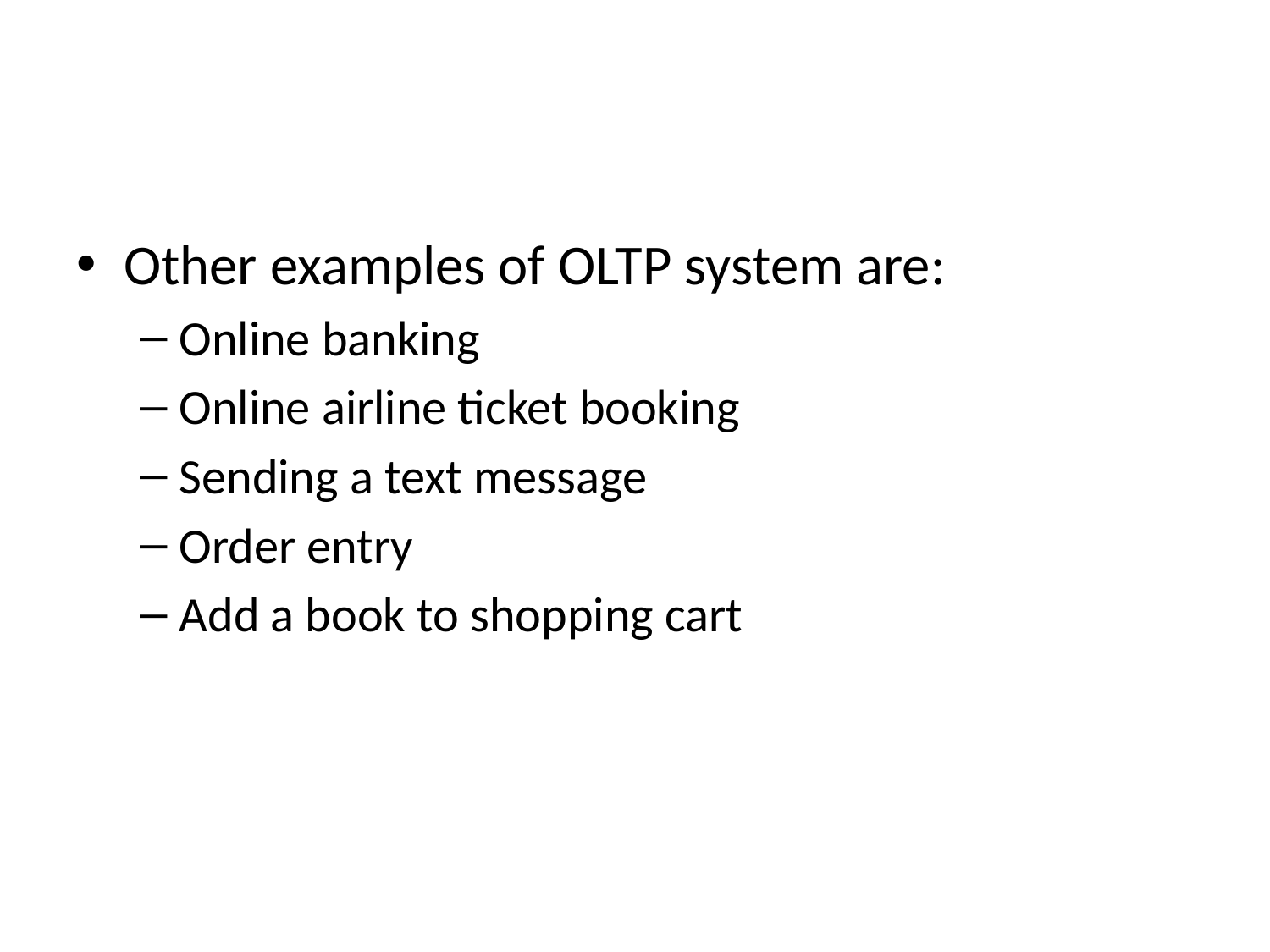

#
Other examples of OLTP system are:
Online banking
Online airline ticket booking
Sending a text message
Order entry
Add a book to shopping cart